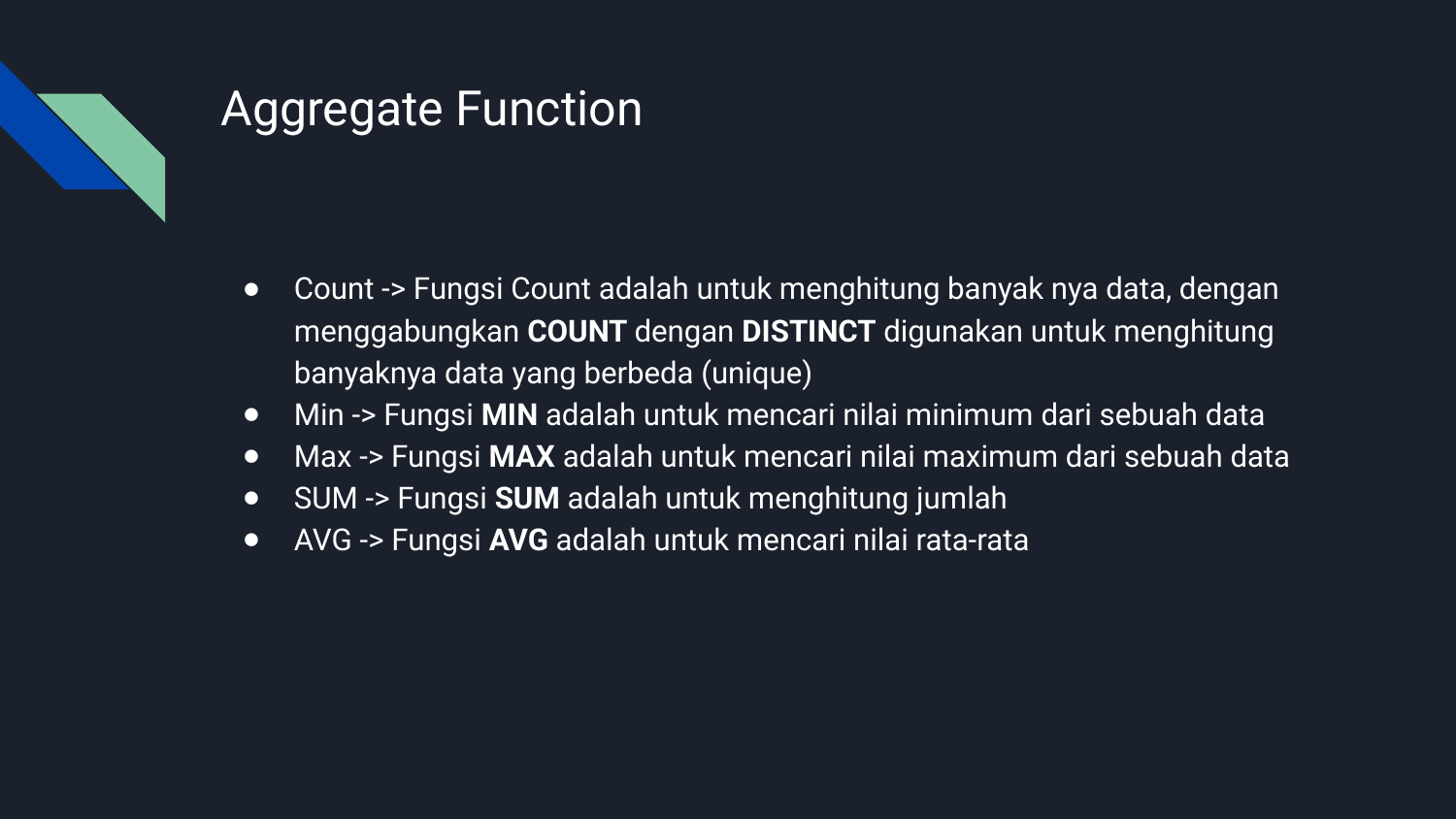

# Aggregate Function
Count -> Fungsi Count adalah untuk menghitung banyak nya data, dengan menggabungkan COUNT dengan DISTINCT digunakan untuk menghitung banyaknya data yang berbeda (unique)
Min -> Fungsi MIN adalah untuk mencari nilai minimum dari sebuah data
Max -> Fungsi MAX adalah untuk mencari nilai maximum dari sebuah data
SUM -> Fungsi SUM adalah untuk menghitung jumlah
AVG -> Fungsi AVG adalah untuk mencari nilai rata-rata